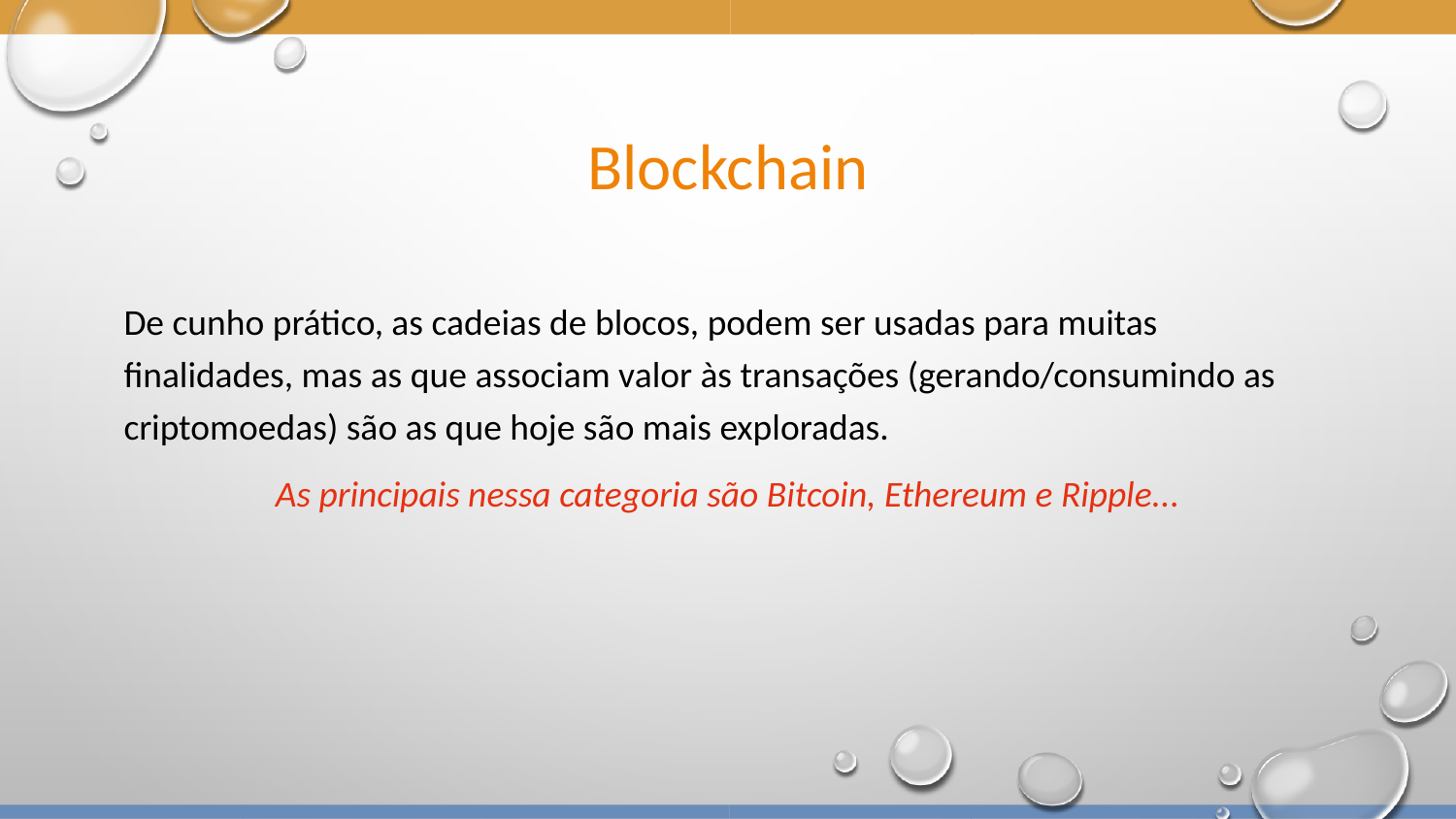

# Blockchain
De cunho prático, as cadeias de blocos, podem ser usadas para muitas finalidades, mas as que associam valor às transações (gerando/consumindo as criptomoedas) são as que hoje são mais exploradas.
As principais nessa categoria são Bitcoin, Ethereum e Ripple...